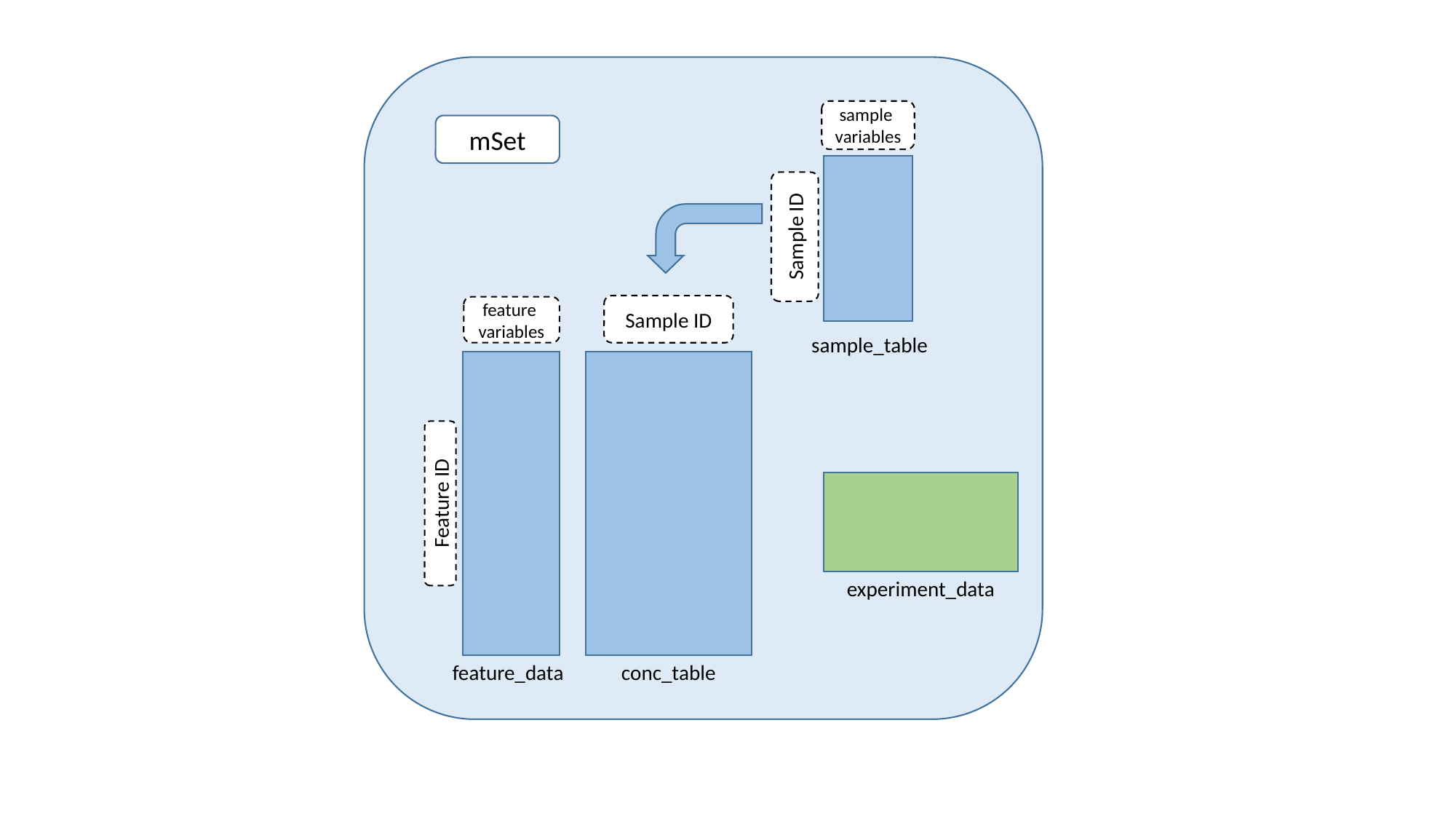

sample
variables
mSet

Sample ID
Sample ID
feature
variables
sample_table

Feature ID
experiment_data
feature_data
conc_table